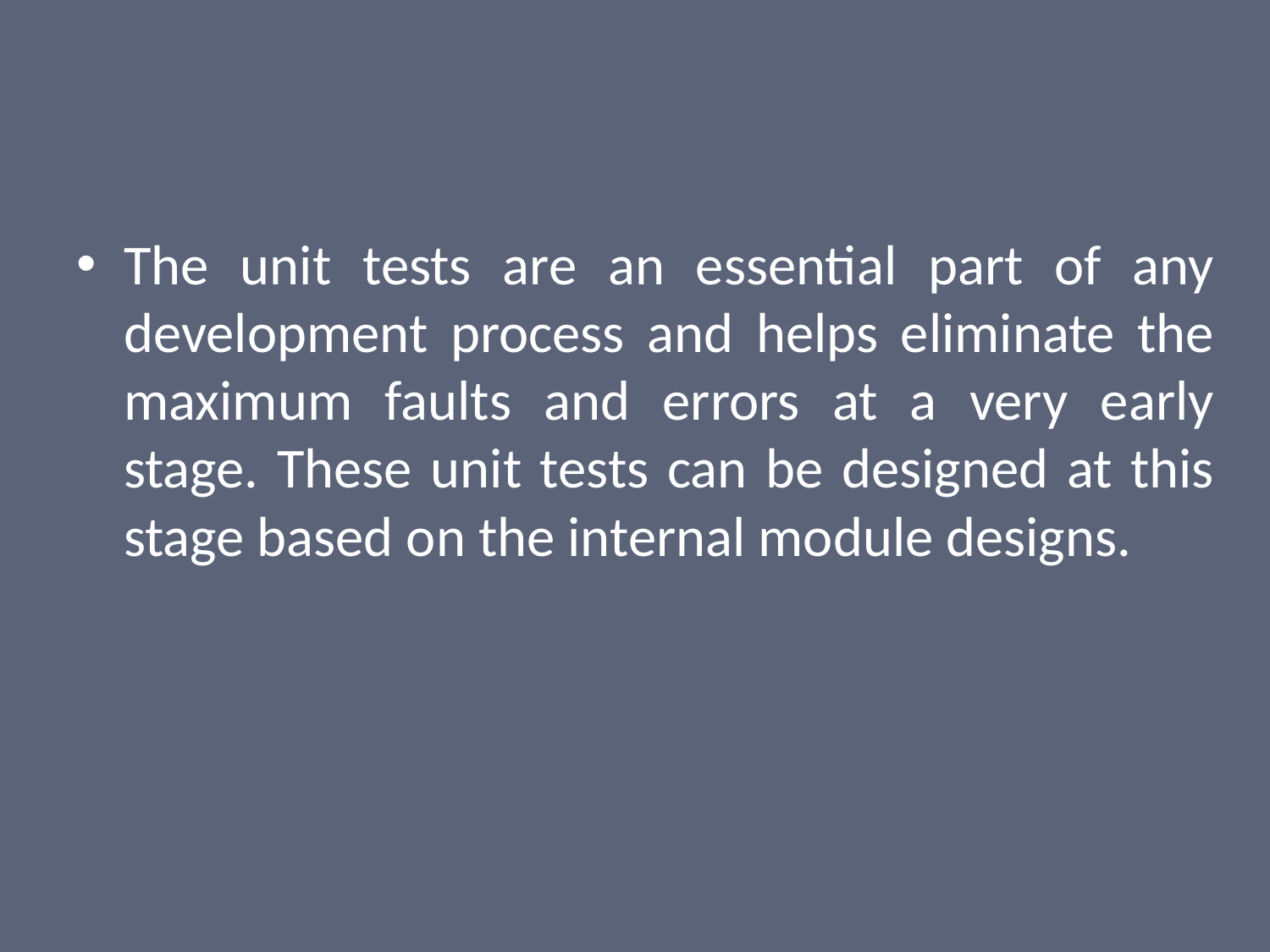

#
The unit tests are an essential part of any development process and helps eliminate the maximum faults and errors at a very early stage. These unit tests can be designed at this stage based on the internal module designs.